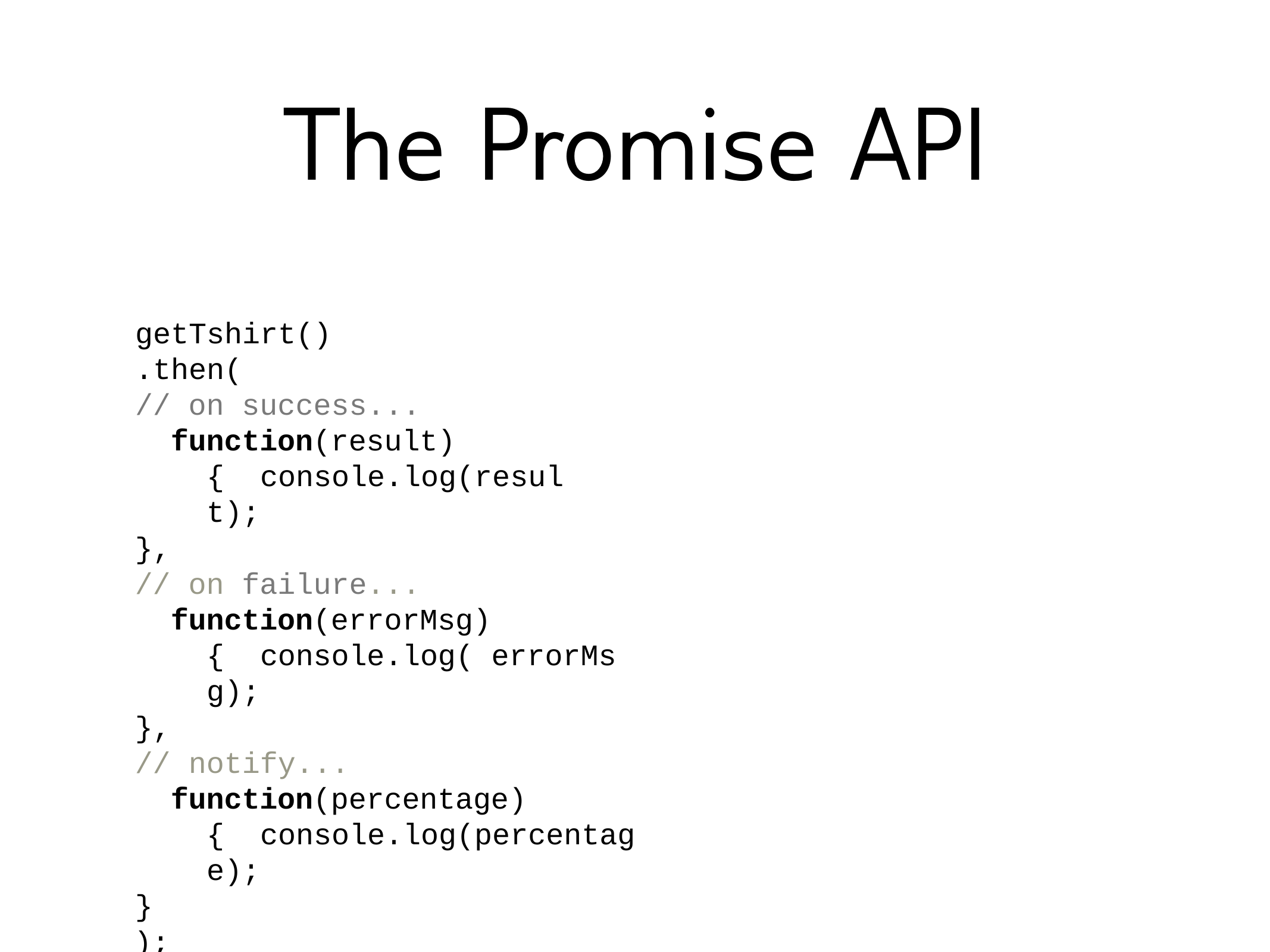

# The	Promise API
getTshirt()
.then(
// on success...
function(result) {  console.log(result);
},
// on failure...
function(errorMsg) {  console.log( errorMsg);
},
// notify...
function(percentage) {  console.log(percentage);
}
);